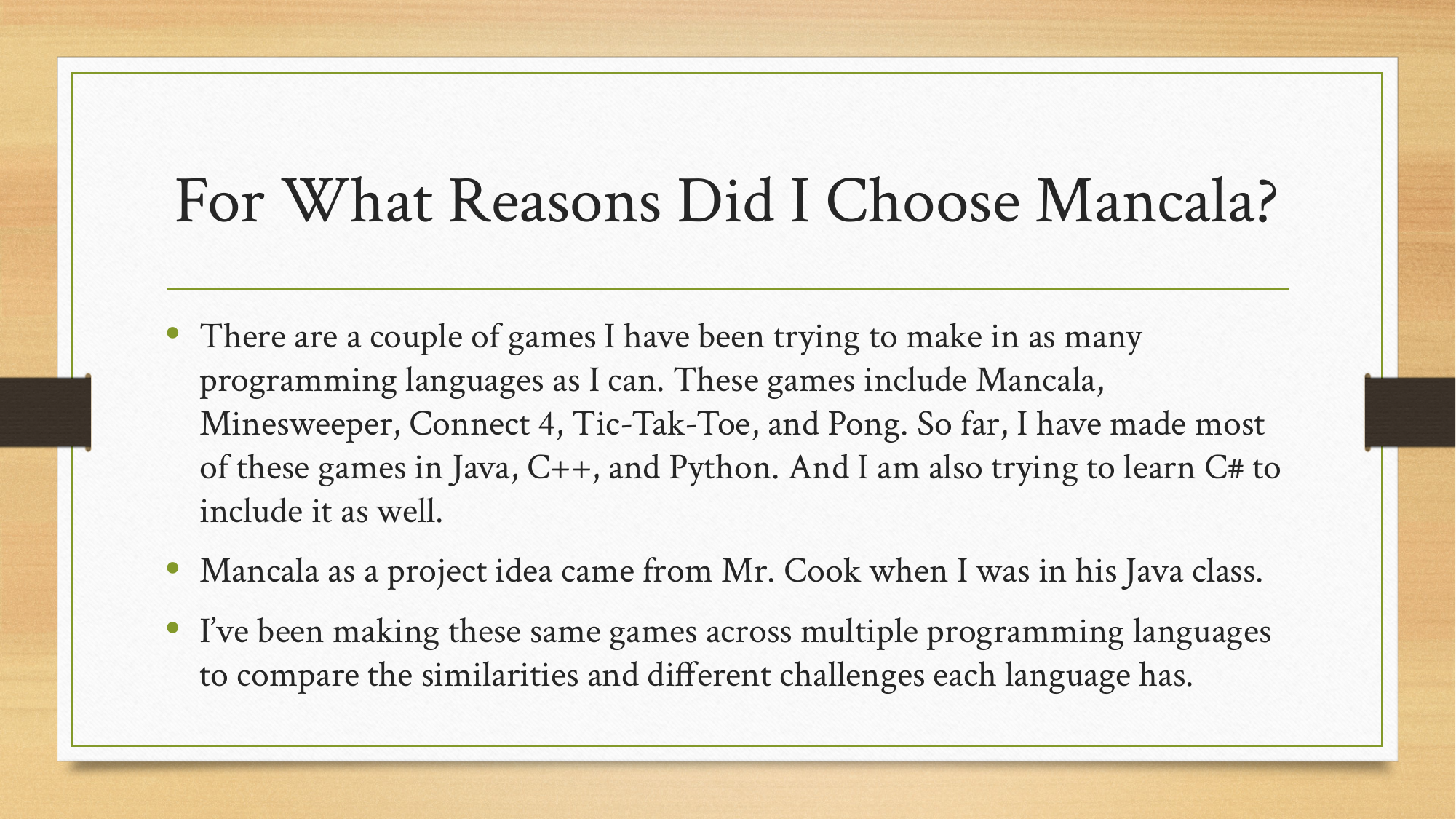

# For What Reasons Did I Choose Mancala?
There are a couple of games I have been trying to make in as many programming languages as I can. These games include Mancala, Minesweeper, Connect 4, Tic-Tak-Toe, and Pong. So far, I have made most of these games in Java, C++, and Python. And I am also trying to learn C# to include it as well.
Mancala as a project idea came from Mr. Cook when I was in his Java class.
I’ve been making these same games across multiple programming languages to compare the similarities and different challenges each language has.